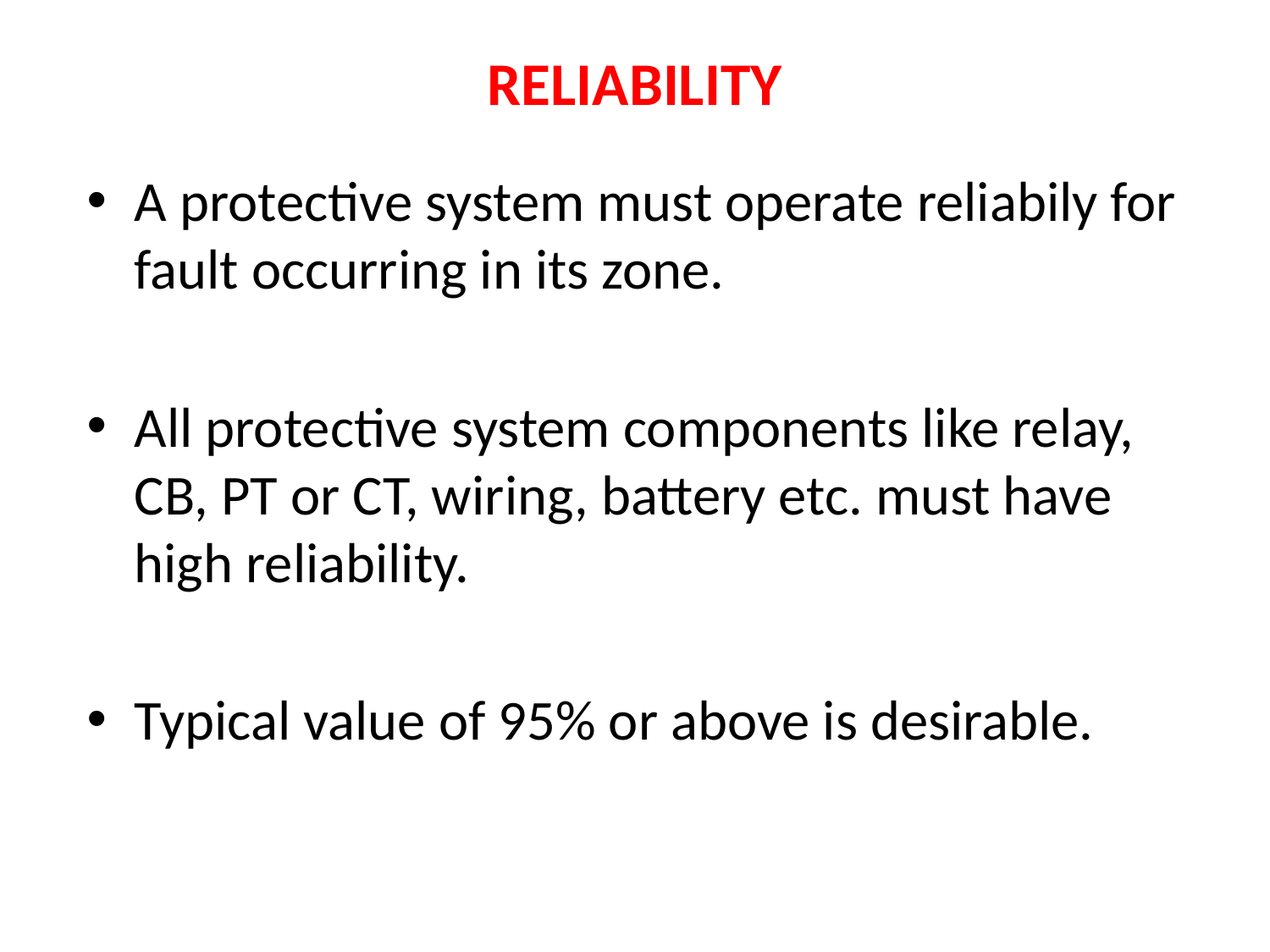

# RELIABILITY
A protective system must operate reliabily for fault occurring in its zone.

All protective system components like relay, CB, PT or CT, wiring, battery etc. must have high reliability.

Typical value of 95% or above is desirable.